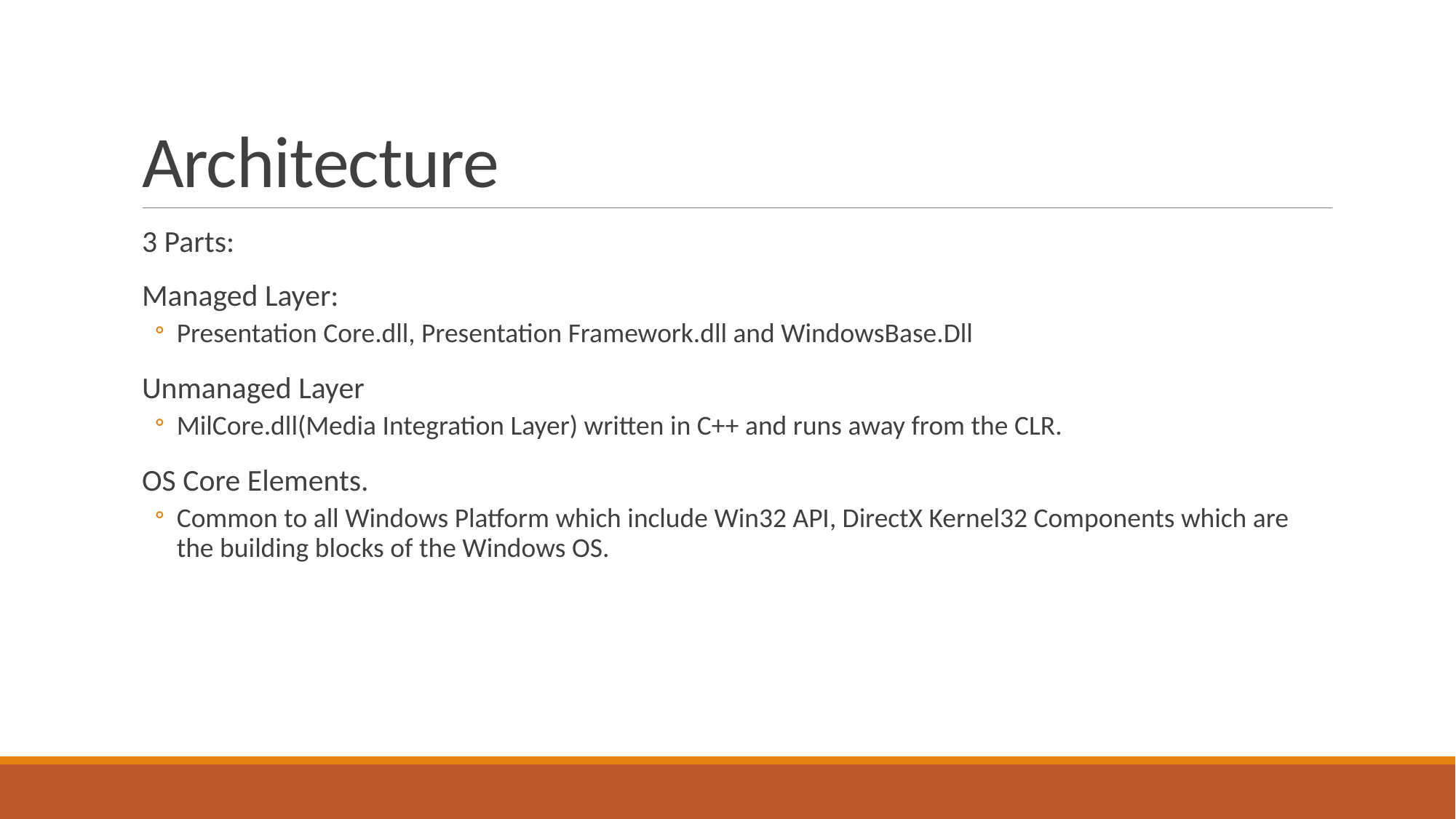

# Architecture
3 Parts:
Managed Layer:
Presentation Core.dll, Presentation Framework.dll and WindowsBase.Dll
Unmanaged Layer
MilCore.dll(Media Integration Layer) written in C++ and runs away from the CLR.
OS Core Elements.
Common to all Windows Platform which include Win32 API, DirectX Kernel32 Components which are the building blocks of the Windows OS.